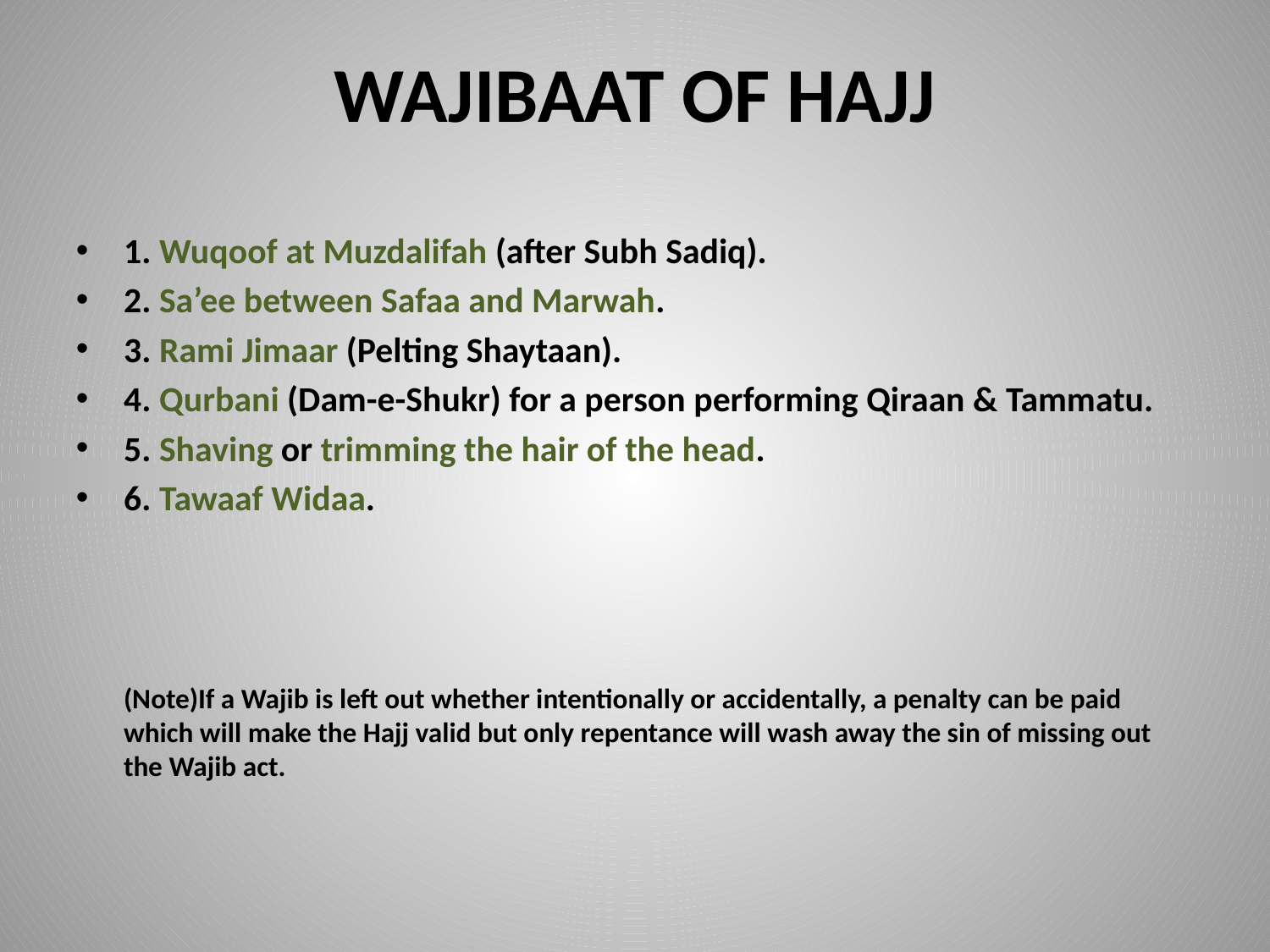

# WAJIBAAT OF HAJJ
1. Wuqoof at Muzdalifah (after Subh Sadiq).
2. Sa’ee between Safaa and Marwah.
3. Rami Jimaar (Pelting Shaytaan).
4. Qurbani (Dam-e-Shukr) for a person performing Qiraan & Tammatu.
5. Shaving or trimming the hair of the head.
6. Tawaaf Widaa.

	(Note)If a Wajib is left out whether intentionally or accidentally, a penalty can be paid which will make the Hajj valid but only repentance will wash away the sin of missing out the Wajib act.